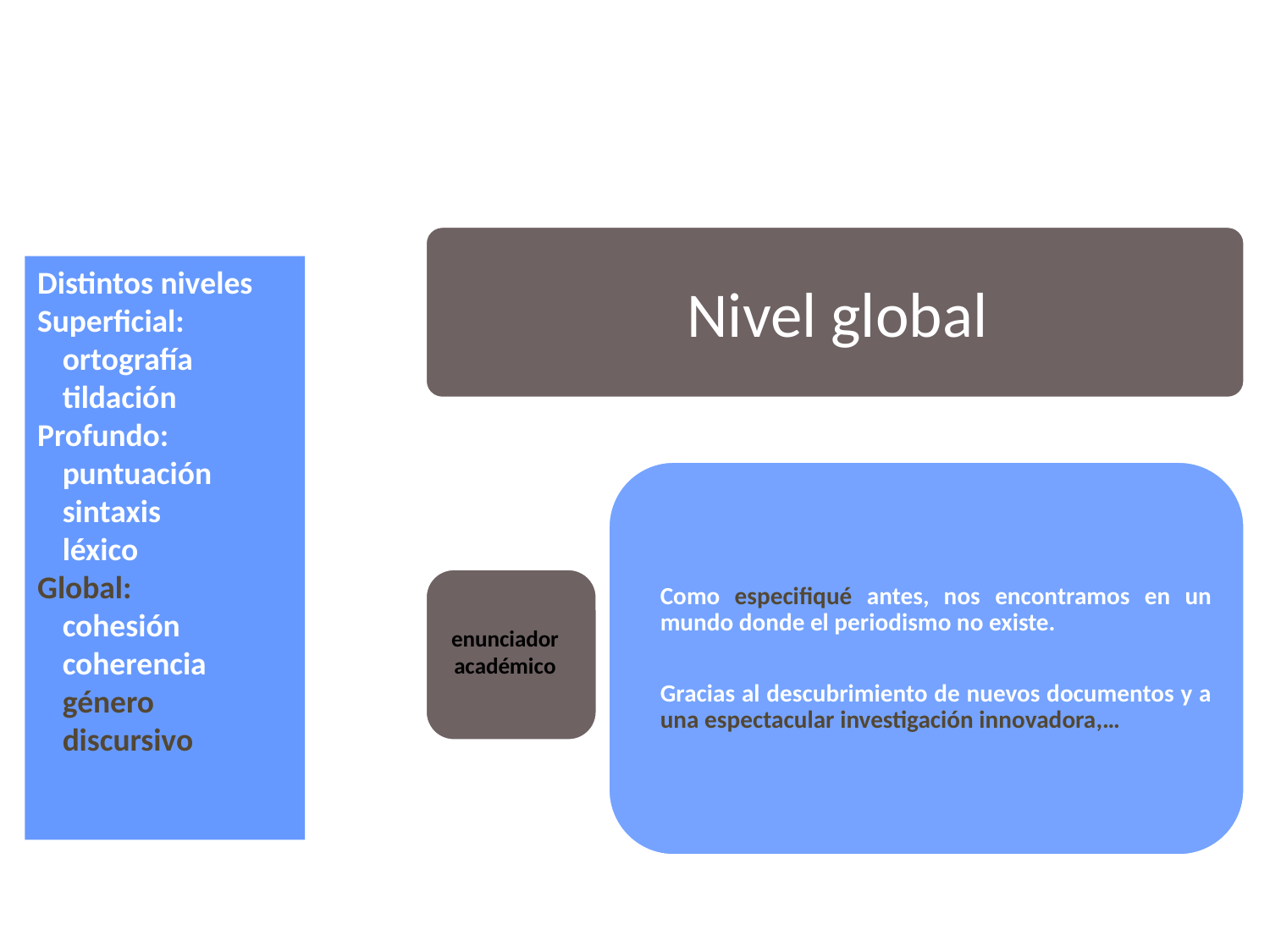

# Problemas de escritura por niveles
Nivel global
Como especifiqué antes, nos encontramos en un mundo donde el periodismo no existe.

Gracias al descubrimiento de nuevos documentos y a una espectacular investigación innovadora,…
Distintos niveles
Superficial:
ortografía  tildación
Profundo:
puntuación
sintaxis
léxico
Global:
cohesión
coherencia
género discursivo

enunciador académico